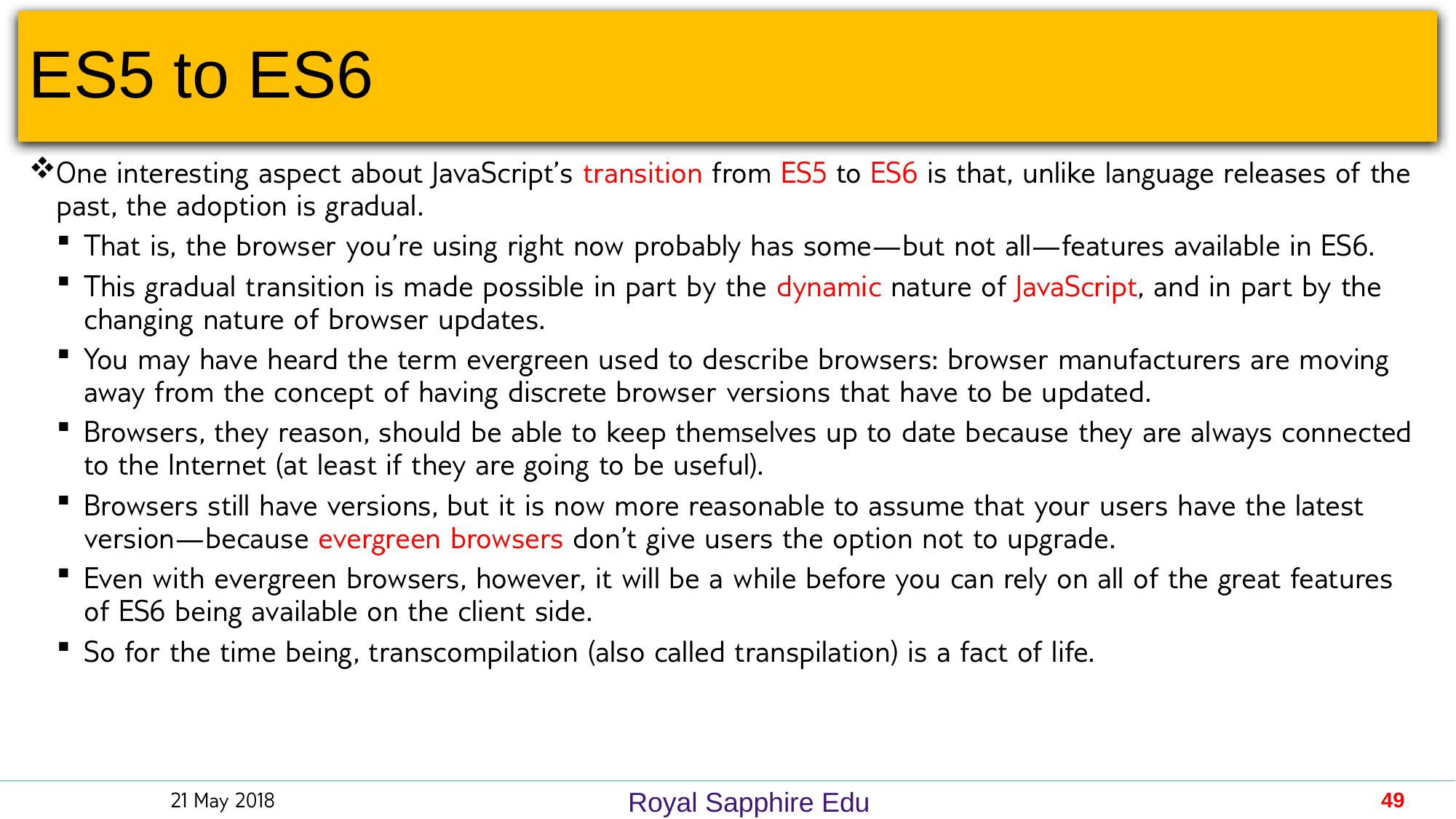

# ES5 to ES6
One interesting aspect about JavaScript’s transition from ES5 to ES6 is that, unlike language releases of the past, the adoption is gradual.
That is, the browser you’re using right now probably has some—but not all—features available in ES6.
This gradual transition is made possible in part by the dynamic nature of JavaScript, and in part by the changing nature of browser updates.
You may have heard the term evergreen used to describe browsers: browser manufacturers are moving away from the concept of having discrete browser versions that have to be updated.
Browsers, they reason, should be able to keep themselves up to date because they are always connected to the Internet (at least if they are going to be useful).
Browsers still have versions, but it is now more reasonable to assume that your users have the latest version—because evergreen browsers don’t give users the option not to upgrade.
Even with evergreen browsers, however, it will be a while before you can rely on all of the great features of ES6 being available on the client side.
So for the time being, transcompilation (also called transpilation) is a fact of life.
21 May 2018
49